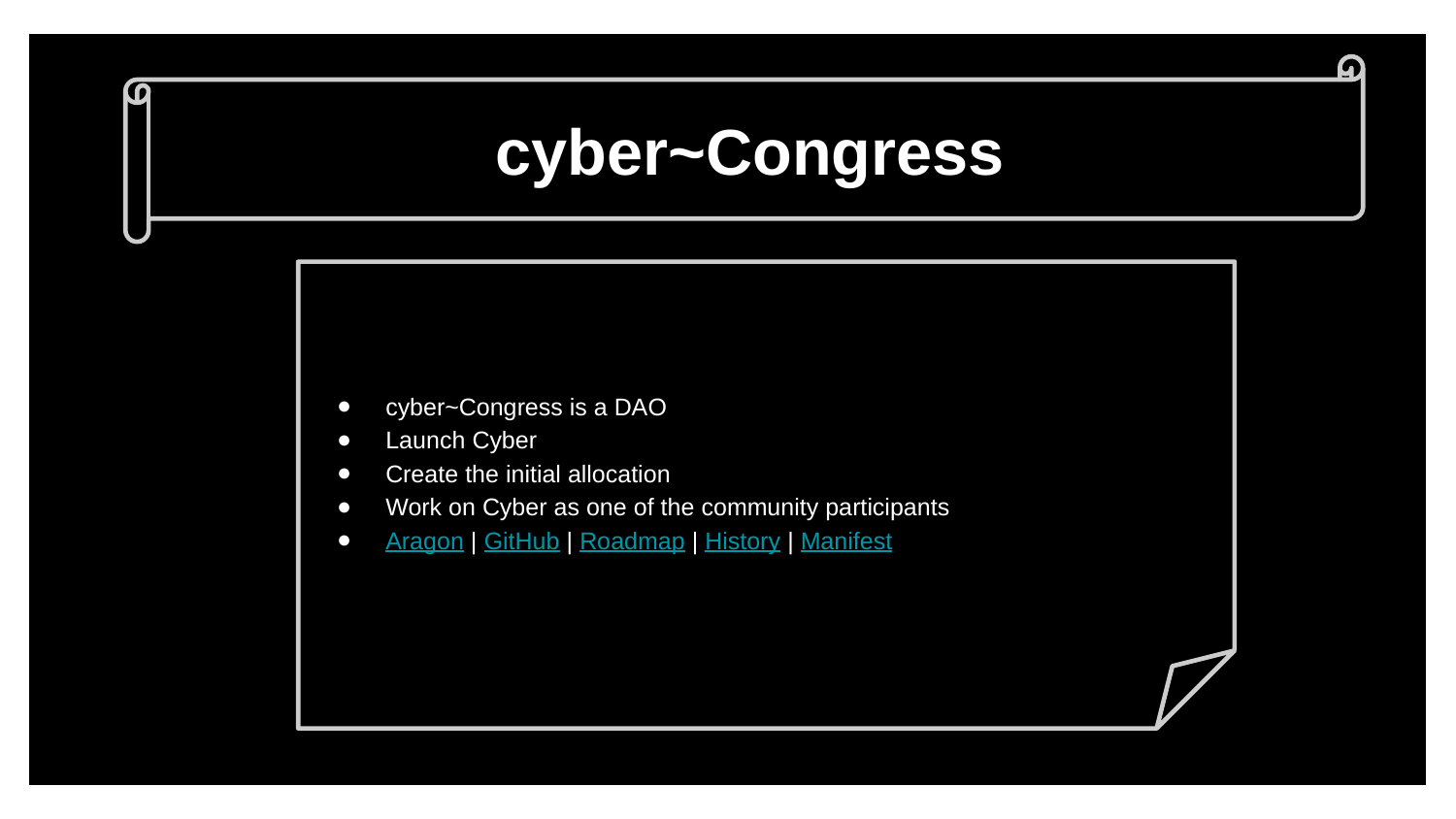

cyber~Congress

cyber~Congress is a DAO
Launch Cyber
Create the initial allocation
Work on Cyber as one of the community participants
Aragon | GitHub | Roadmap | History | Manifest